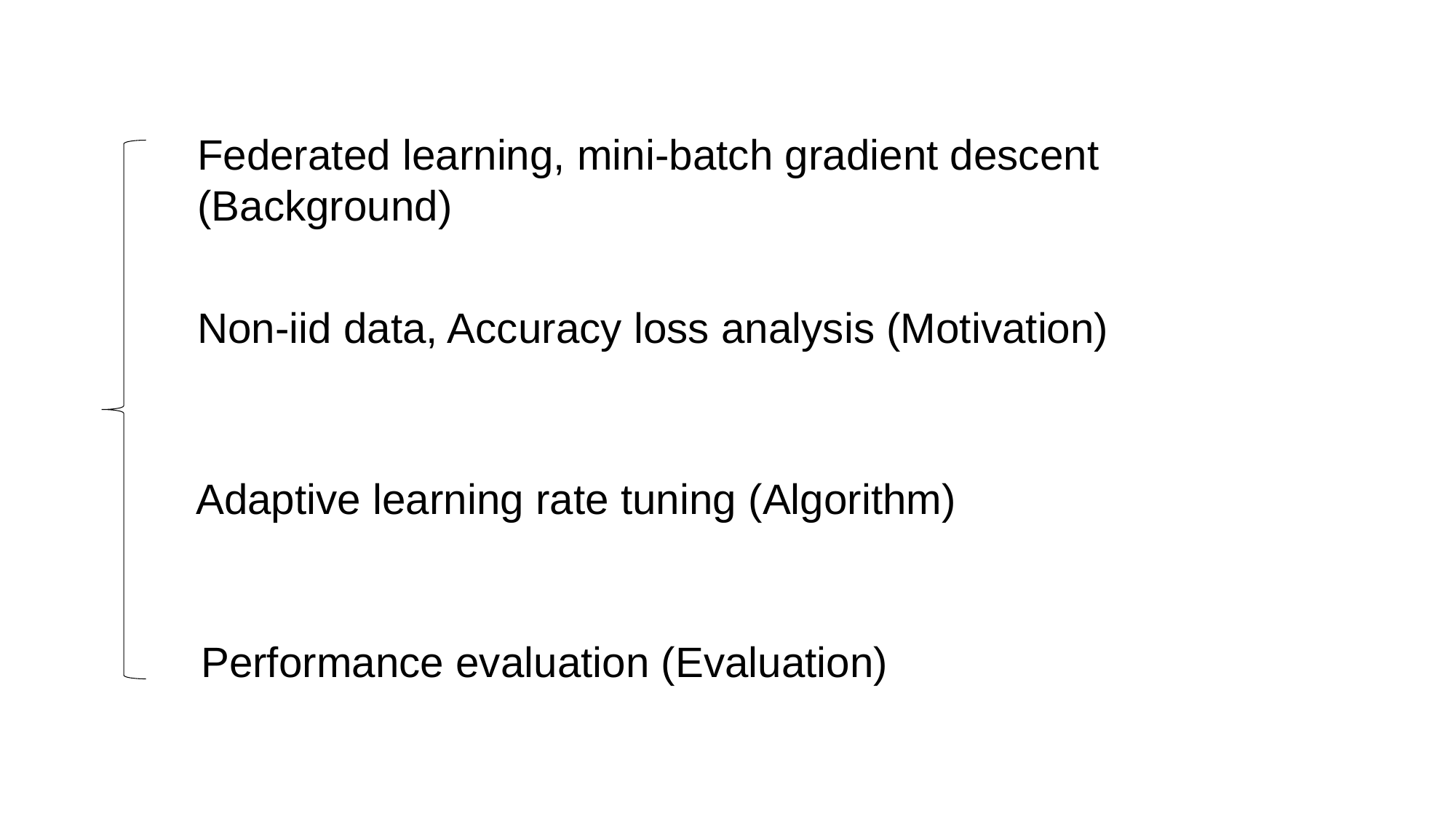

Federated learning, mini-batch gradient descent (Background)

Non-iid data, Accuracy loss analysis (Motivation)
Adaptive learning rate tuning (Algorithm)
Performance evaluation (Evaluation)